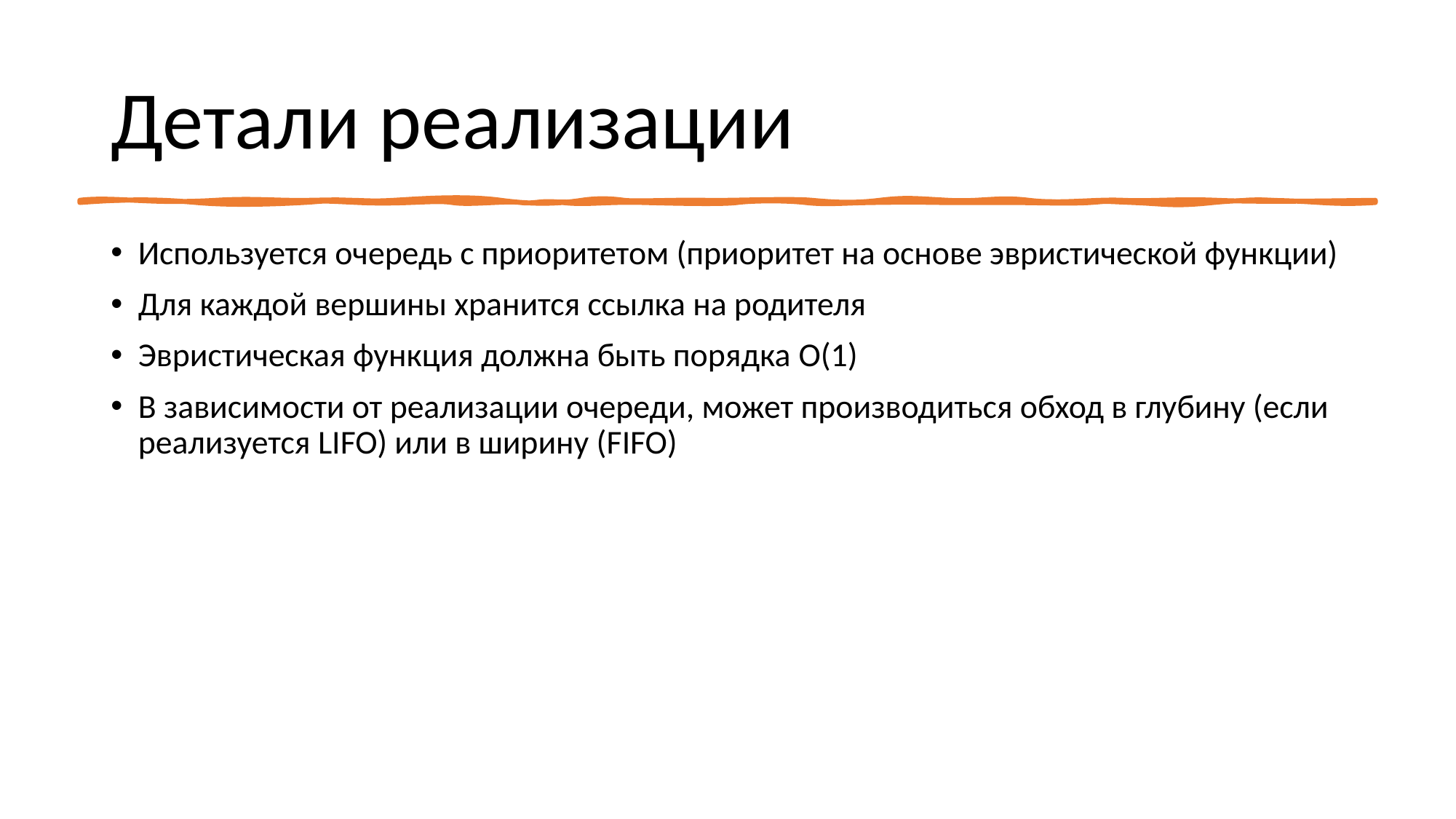

# Детали реализации

Используется очередь с приоритетом (приоритет на основе эвристической функции)
Для каждой вершины хранится ссылка на родителя
Эвристическая функция должна быть порядка O(1)
В зависимости от реализации очереди, может производиться обход в глубину (если реализуется LIFO) или в ширину (FIFO)